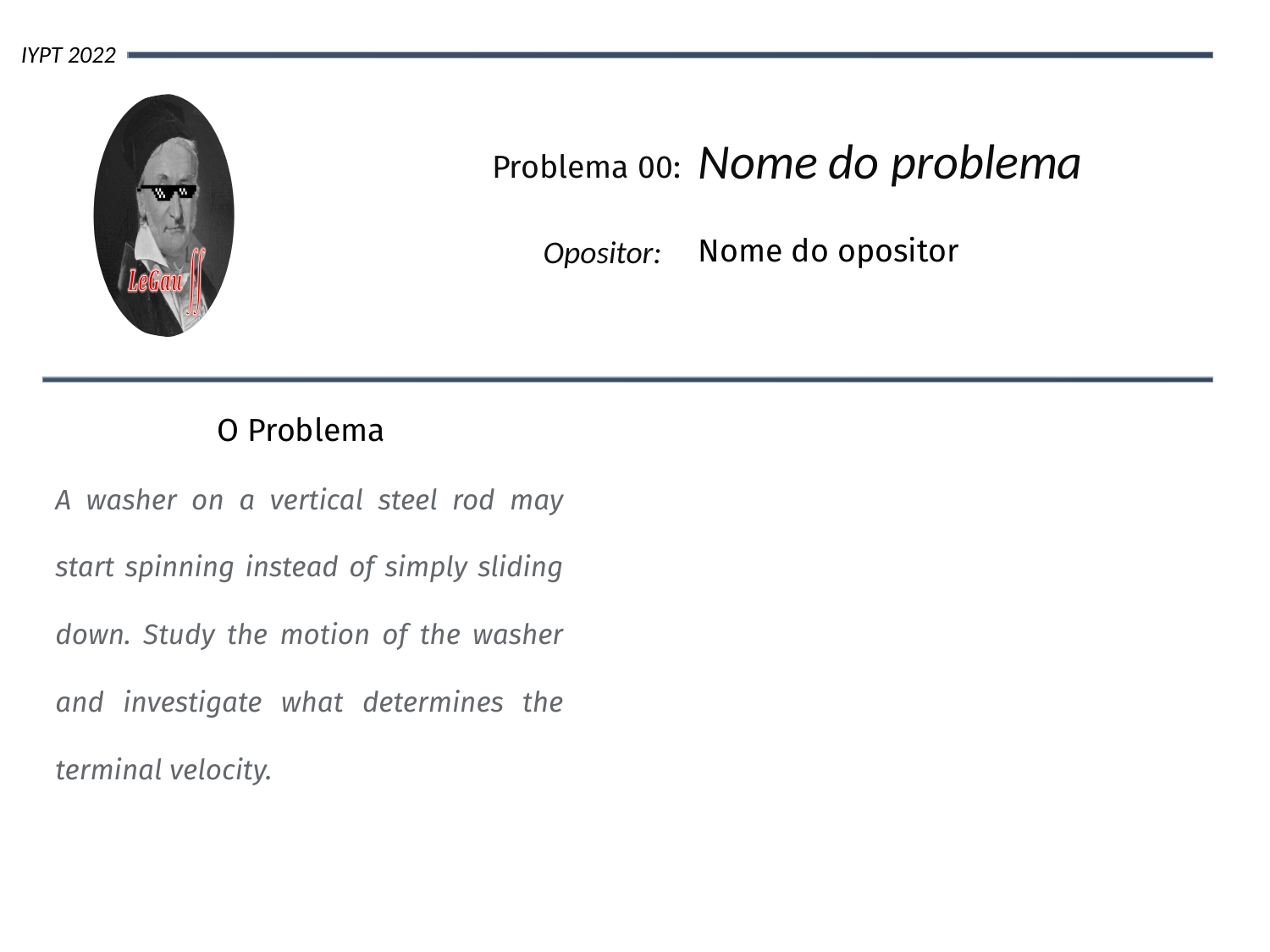

Problema 00:
Nome do problema
Nome do opositor
O Problema
A washer on a vertical steel rod may start spinning instead of simply sliding down. Study the motion of the washer and investigate what determines the terminal velocity.